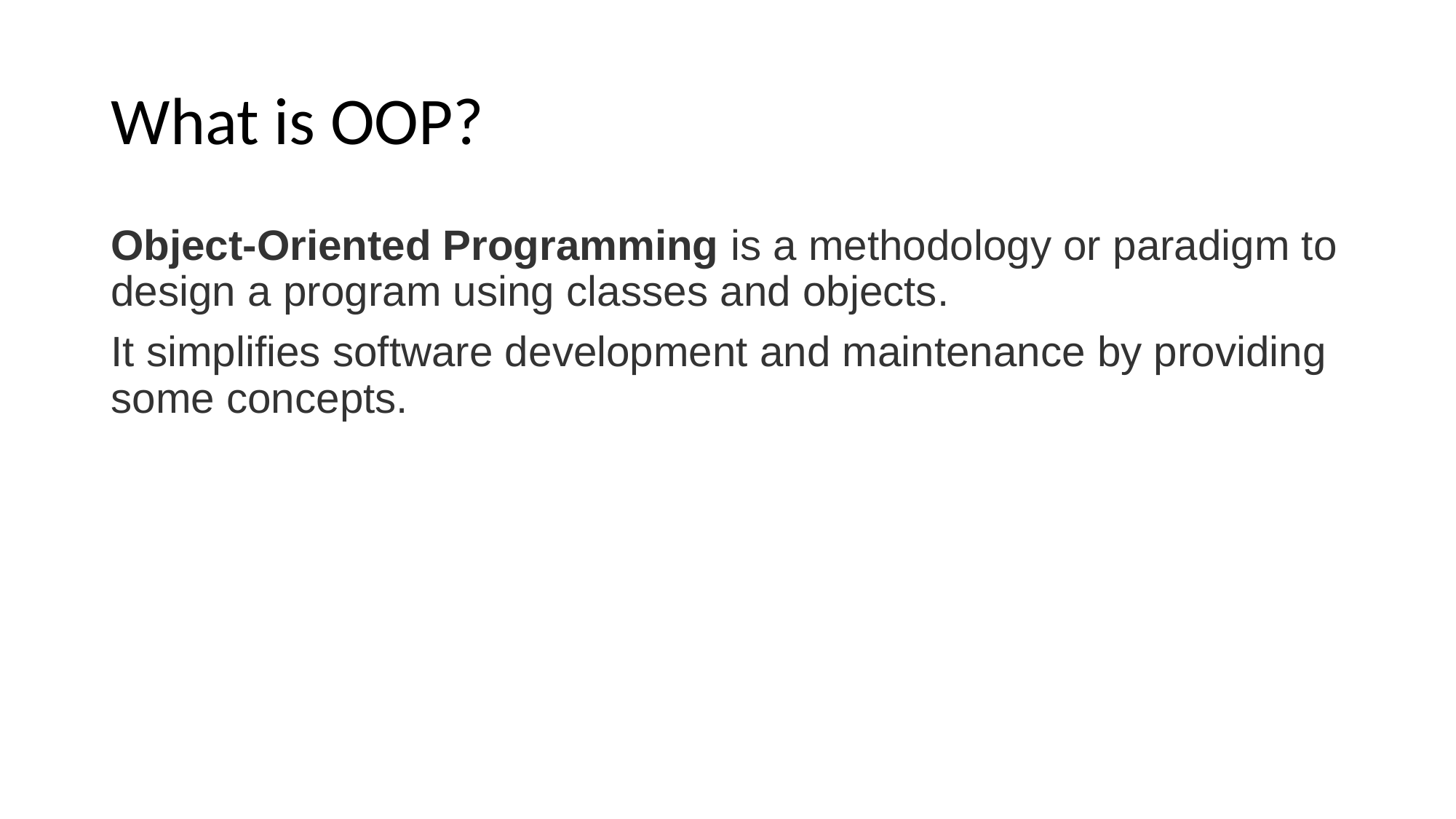

# What is OOP?
Object-Oriented Programming is a methodology or paradigm to design a program using classes and objects.
It simplifies software development and maintenance by providing some concepts.